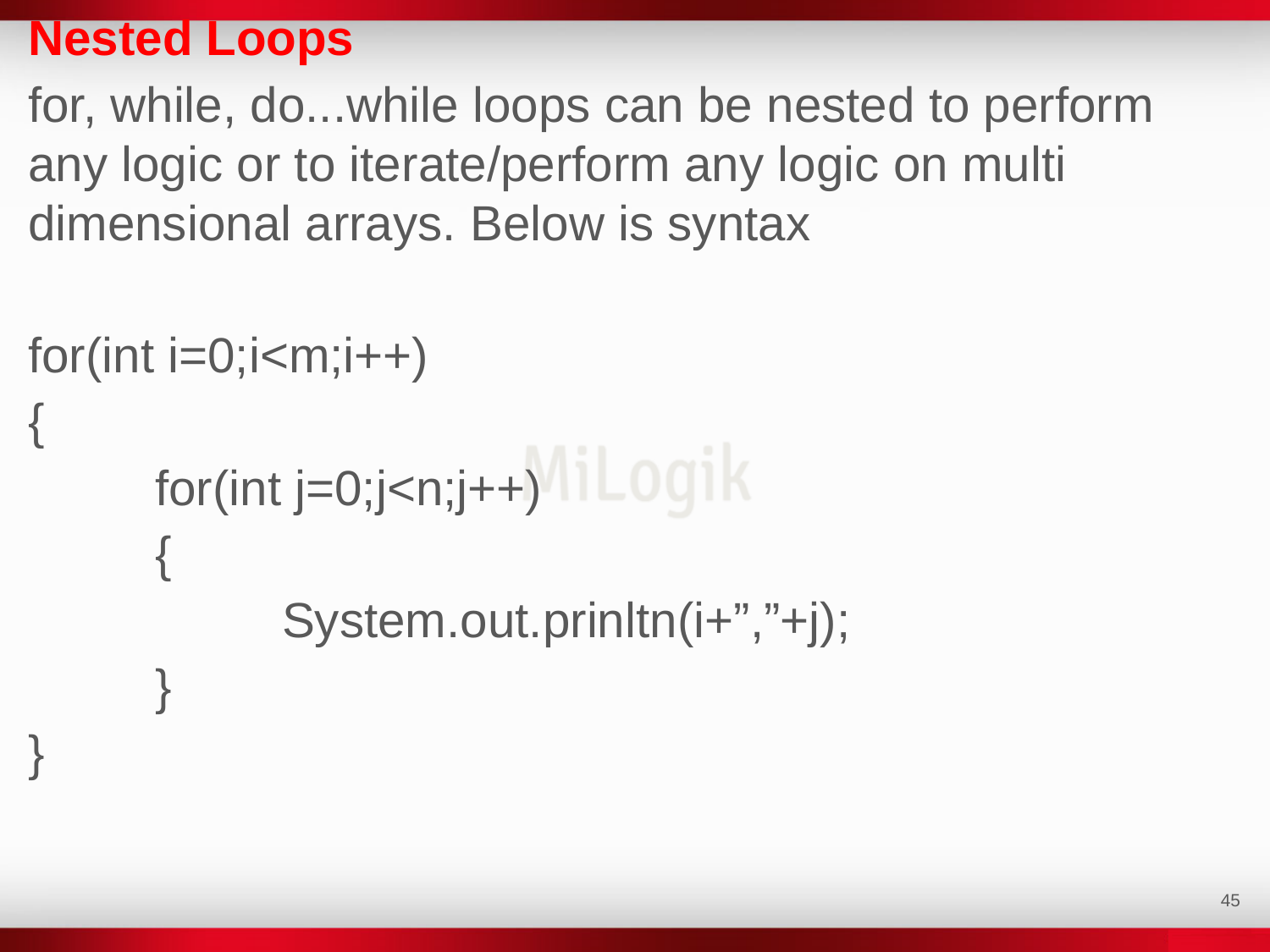

Nested Loops
for, while, do...while loops can be nested to perform any logic or to iterate/perform any logic on multi dimensional arrays. Below is syntax

for(int i=0;i<m;i++)
{
	for(int j=0;j<n;j++)
	{
		System.out.prinltn(i+”,”+j);
	}
}

45